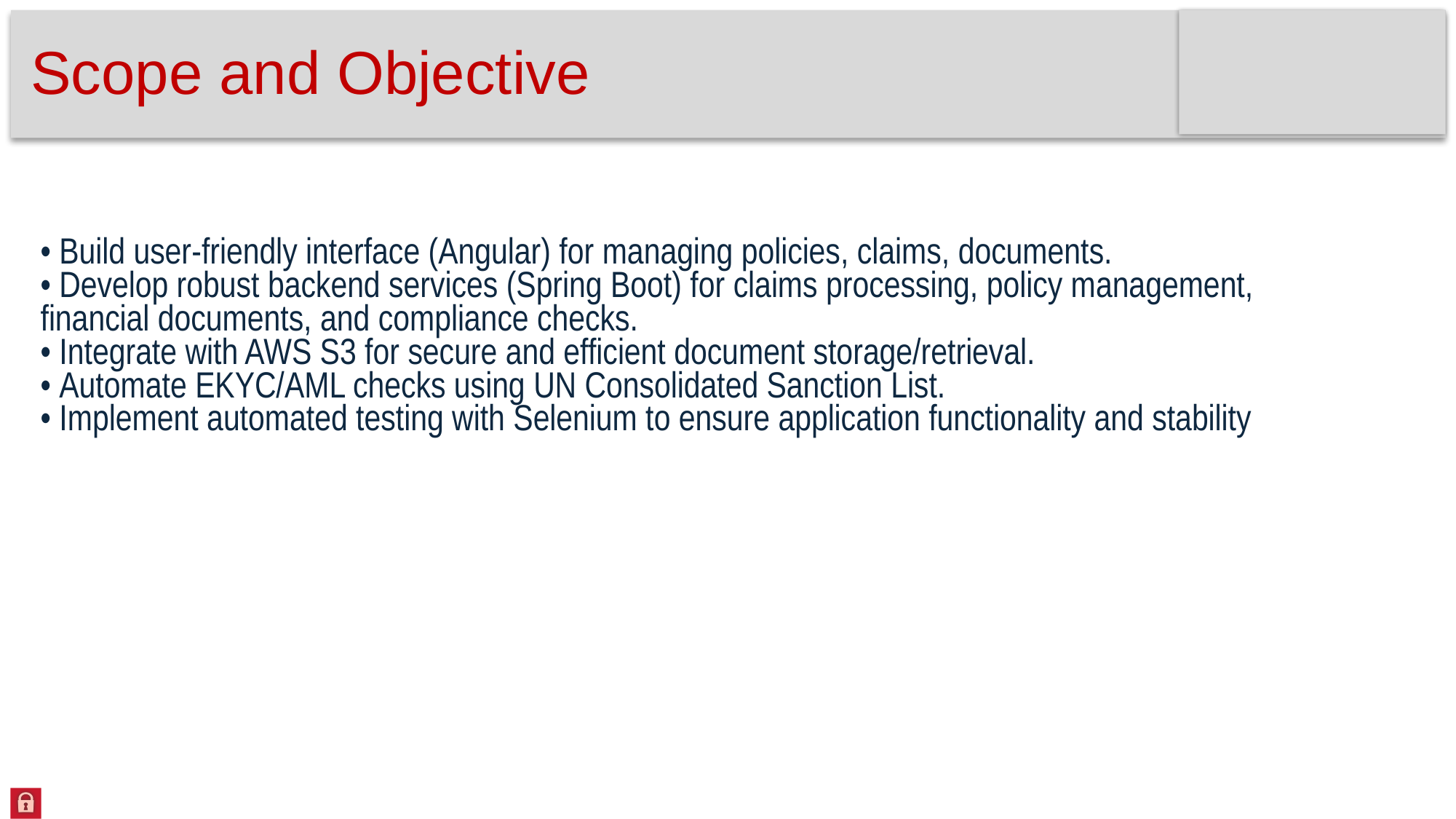

# Scope and Objective

• Build user-friendly interface (Angular) for managing policies, claims, documents.
• Develop robust backend services (Spring Boot) for claims processing, policy management,
financial documents, and compliance checks.
• Integrate with AWS S3 for secure and efficient document storage/retrieval.
• Automate EKYC/AML checks using UN Consolidated Sanction List.
• Implement automated testing with Selenium to ensure application functionality and stability